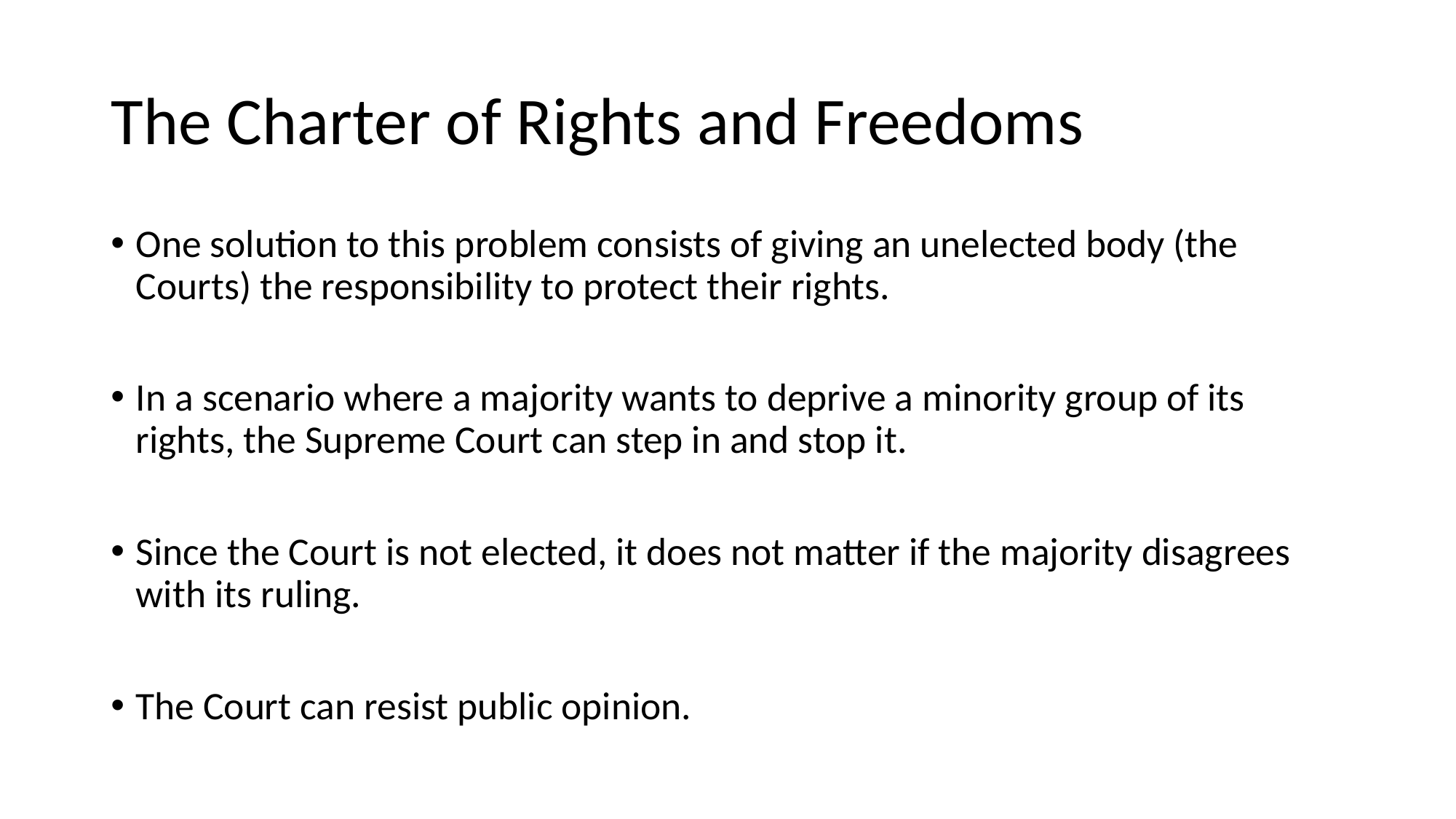

# The Charter of Rights and Freedoms
One solution to this problem consists of giving an unelected body (the Courts) the responsibility to protect their rights.

In a scenario where a majority wants to deprive a minority group of its rights, the Supreme Court can step in and stop it.

Since the Court is not elected, it does not matter if the majority disagrees with its ruling.

The Court can resist public opinion.